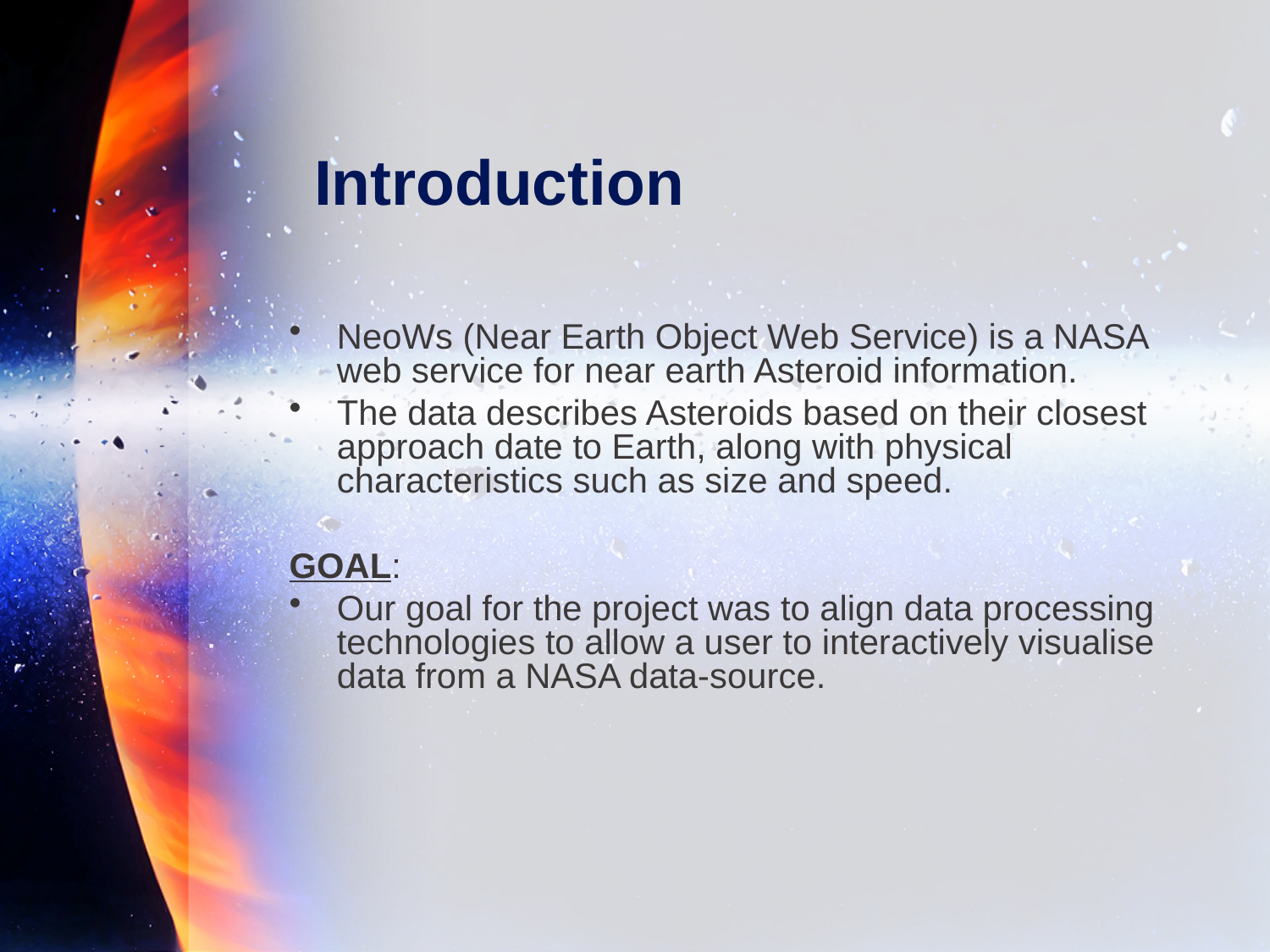

# Introduction
NeoWs (Near Earth Object Web Service) is a NASA web service for near earth Asteroid information.
The data describes Asteroids based on their closest approach date to Earth, along with physical characteristics such as size and speed.

GOAL:
Our goal for the project was to align data processing technologies to allow a user to interactively visualise data from a NASA data-source.